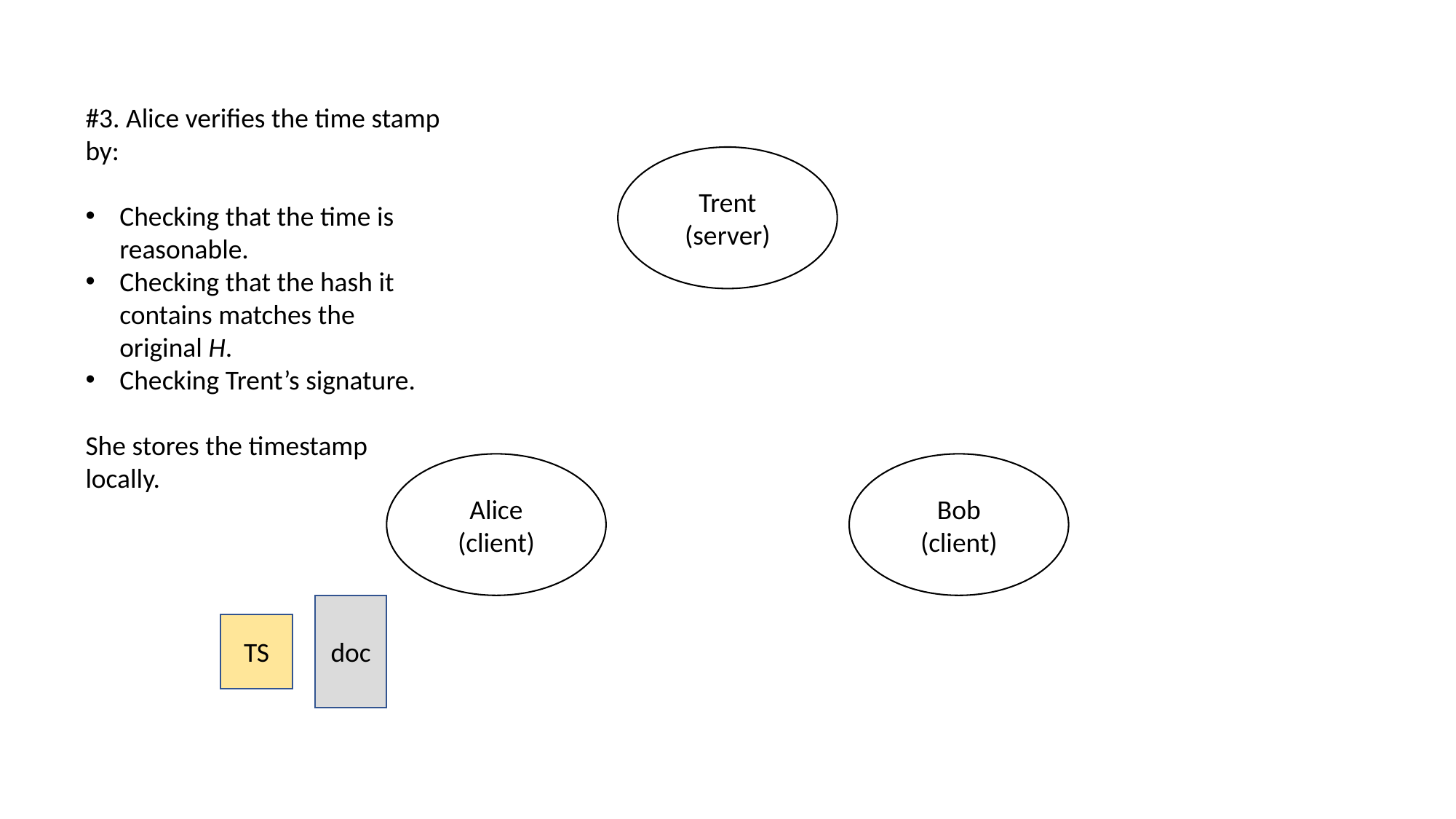

#3. Alice verifies the time stamp by:

Checking that the time is reasonable.
Checking that the hash it contains matches the original H.
Checking Trent’s signature.

She stores the timestamp locally.
Trent
(server)
Alice
(client)
Bob
(client)
doc
TS